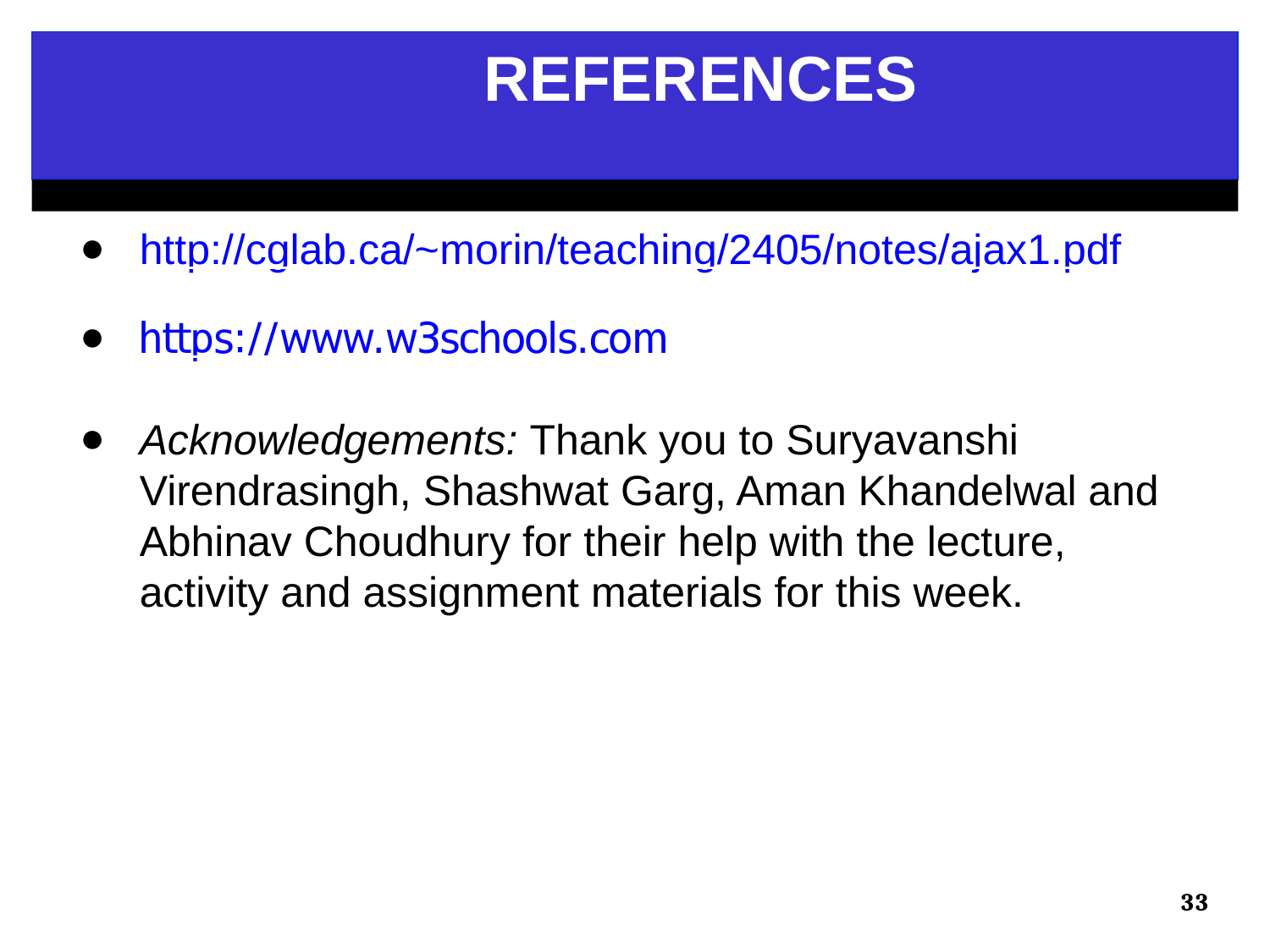

REFERENCES
http://cglab.ca/~morin/teaching/2405/notes/ajax1.pdf

https://www.w3schools.com

Acknowledgements: Thank you to Suryavanshi Virendrasingh, Shashwat Garg, Aman Khandelwal and Abhinav Choudhury for their help with the lecture, activity and assignment materials for this week.

33